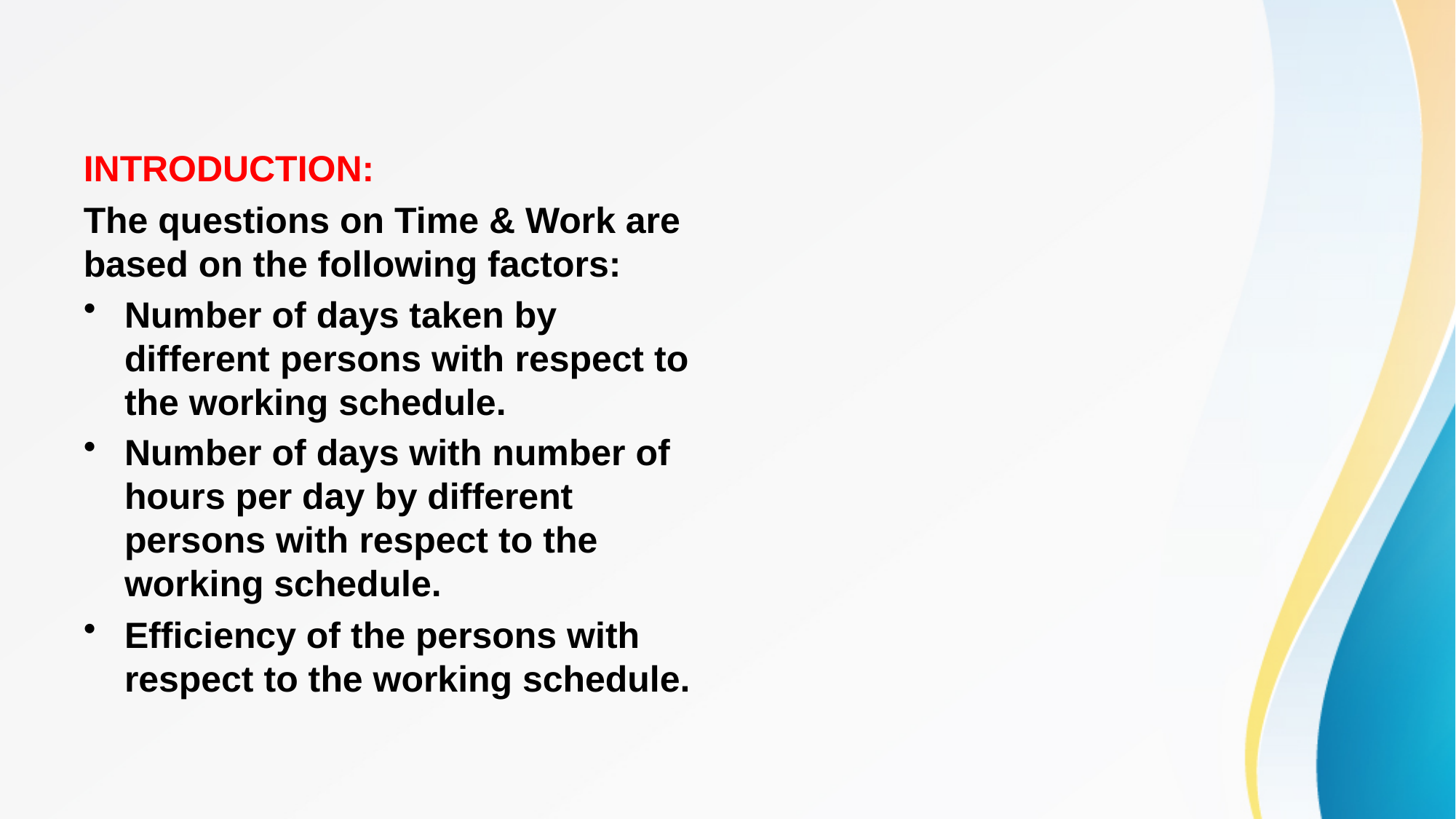

#
INTRODUCTION:
The questions on Time & Work are based on the following factors:
Number of days taken by different persons with respect to the working schedule.
Number of days with number of hours per day by different persons with respect to the working schedule.
Efficiency of the persons with respect to the working schedule.